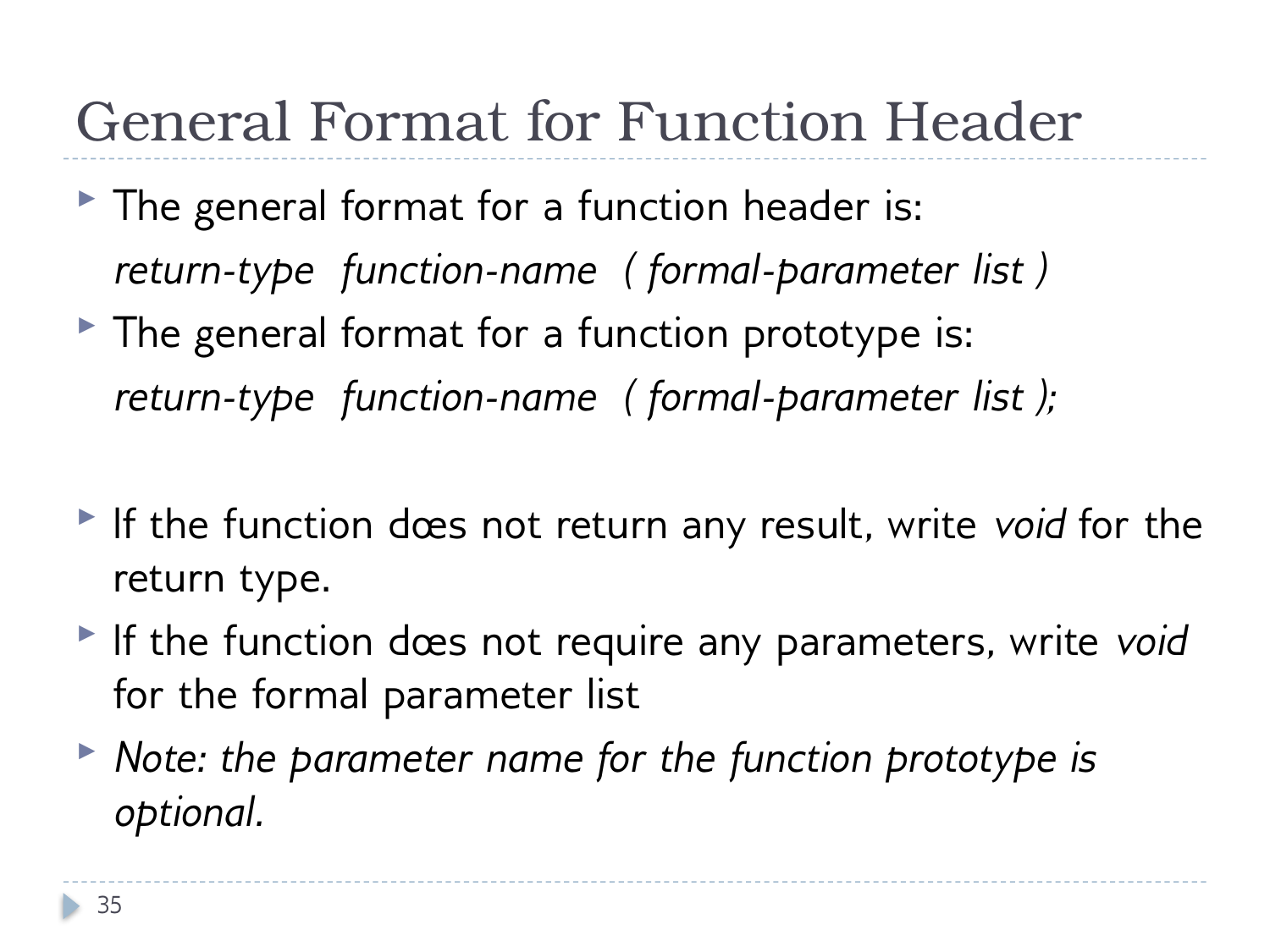

# General Format for Function Header
The general format for a function header is:
		return-type  function-name  ( formal-parameter list )
The general format for a function prototype is:
		return-type  function-name  ( formal-parameter list );

If the function does not return any result, write void for the return type.
If the function does not require any parameters, write void for the formal parameter list
Note: the parameter name for the function prototype is optional.
35